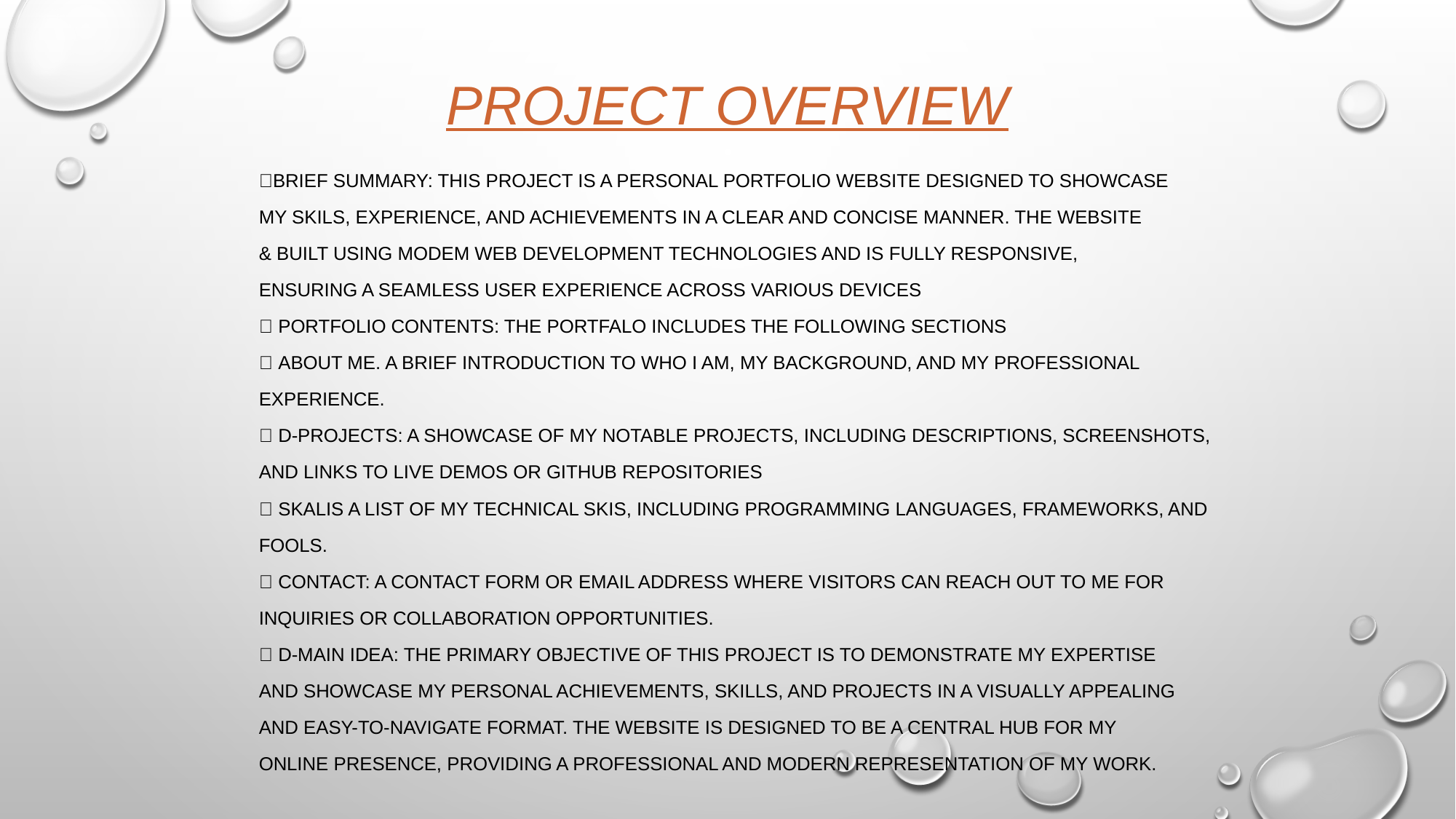

# PROJECT OVERVIEW
🧿Brief Summary: This project is a personal portfolio website designed to showcase
my skils, experience, and achievements in a clear and concise manner. The website
& built using modem web development technologies and is fully responsive,
ensuring a seamless user experience across various devices
🧿 Portfolio Contents: The portfalo includes the following sections
🧿 About Me. A brief introduction to who I am, my background, and my professional
experience.
🧿 D-Projects: A showcase of my notable projects, including descriptions, screenshots,
and links to live demos or GitHub repositories
🧿 Skalis A list of my technical skis, including programming languages, frameworks, and
fools.
🧿 Contact: A contact form or email address where visitors can reach out to me for
Inquiries or collaboration opportunities.
🧿 D-Main Idea: The primary objective of this project is to demonstrate my expertise
and showcase my personal achievements, skills, and projects in a visually appealing
and easy-to-navigate format. The website is designed to be a central hub for my
online presence, providing a professional and modern representation of my work.